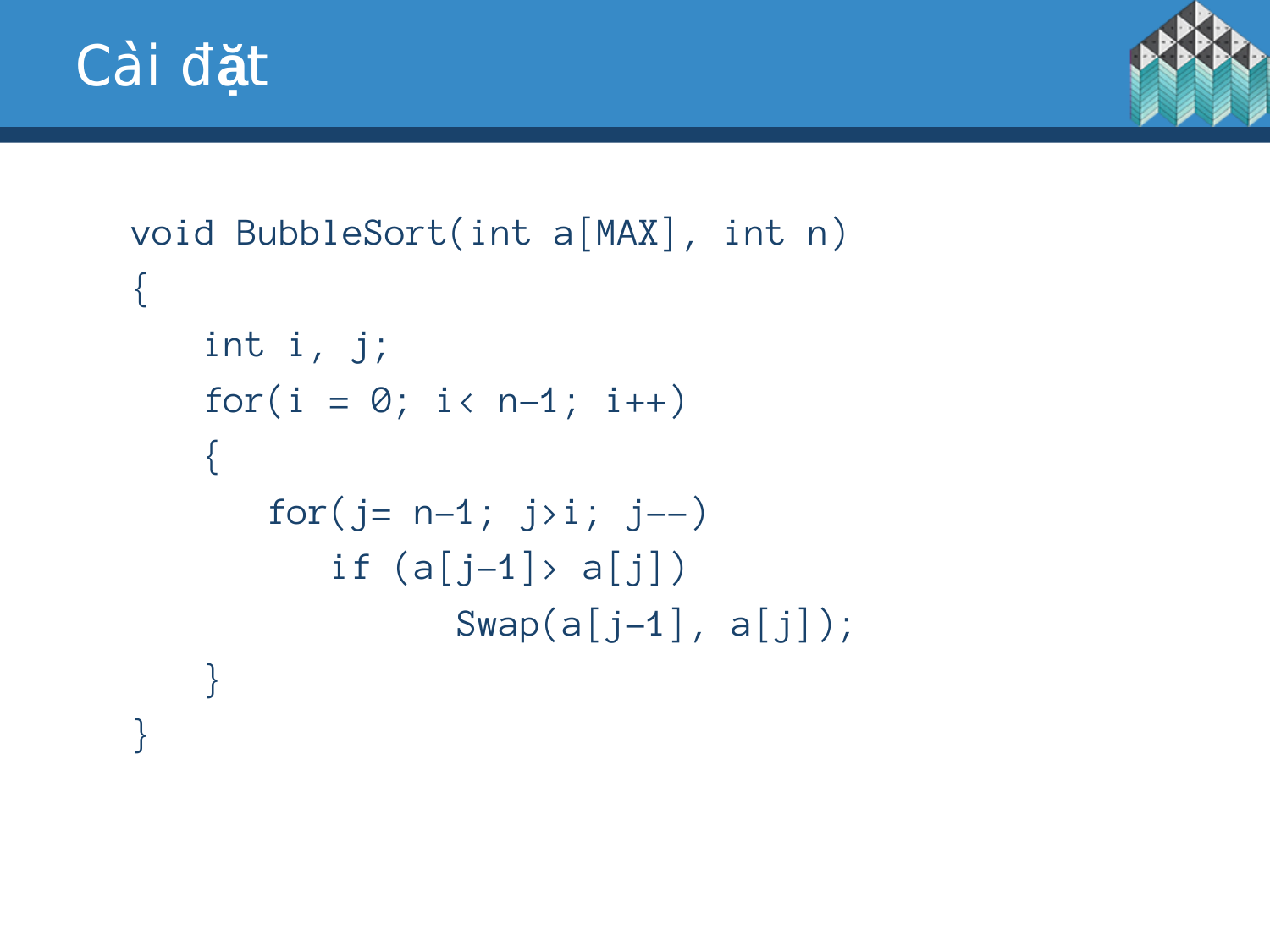

# Cài đặt
void BubbleSort(int a[MAX], int n)
{
	int i, j;
	for(i = 0; i< n-1; i++)
	{
	   for(j= n-1; j>i; j--)
		if (a[j-1]> a[j])
			Swap(a[j-1], a[j]);
	}
}